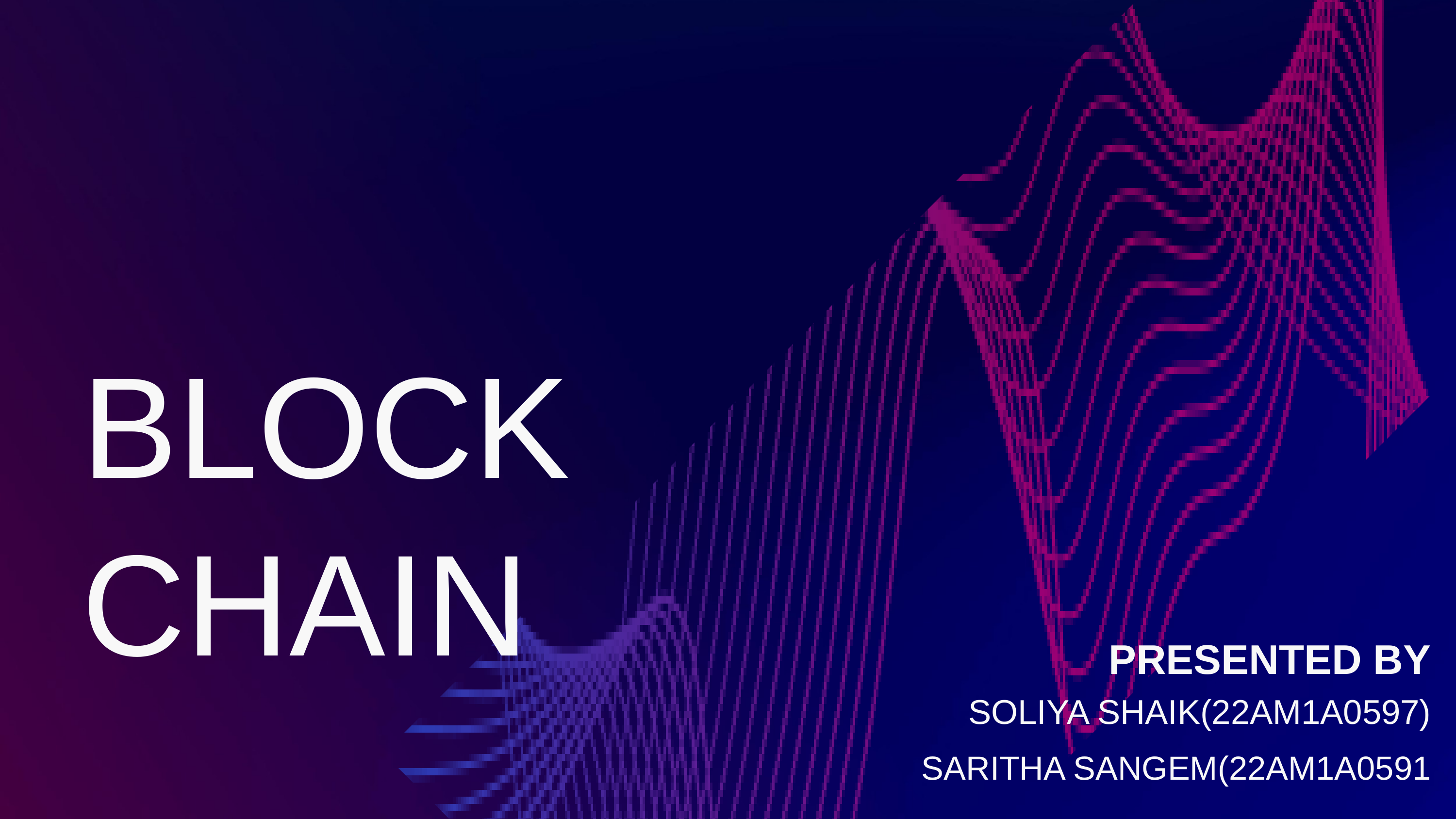

BLOCK CHAIN
PRESENTED BY
SOLIYA SHAIK(22AM1A0597)
SARITHA SANGEM(22AM1A0591